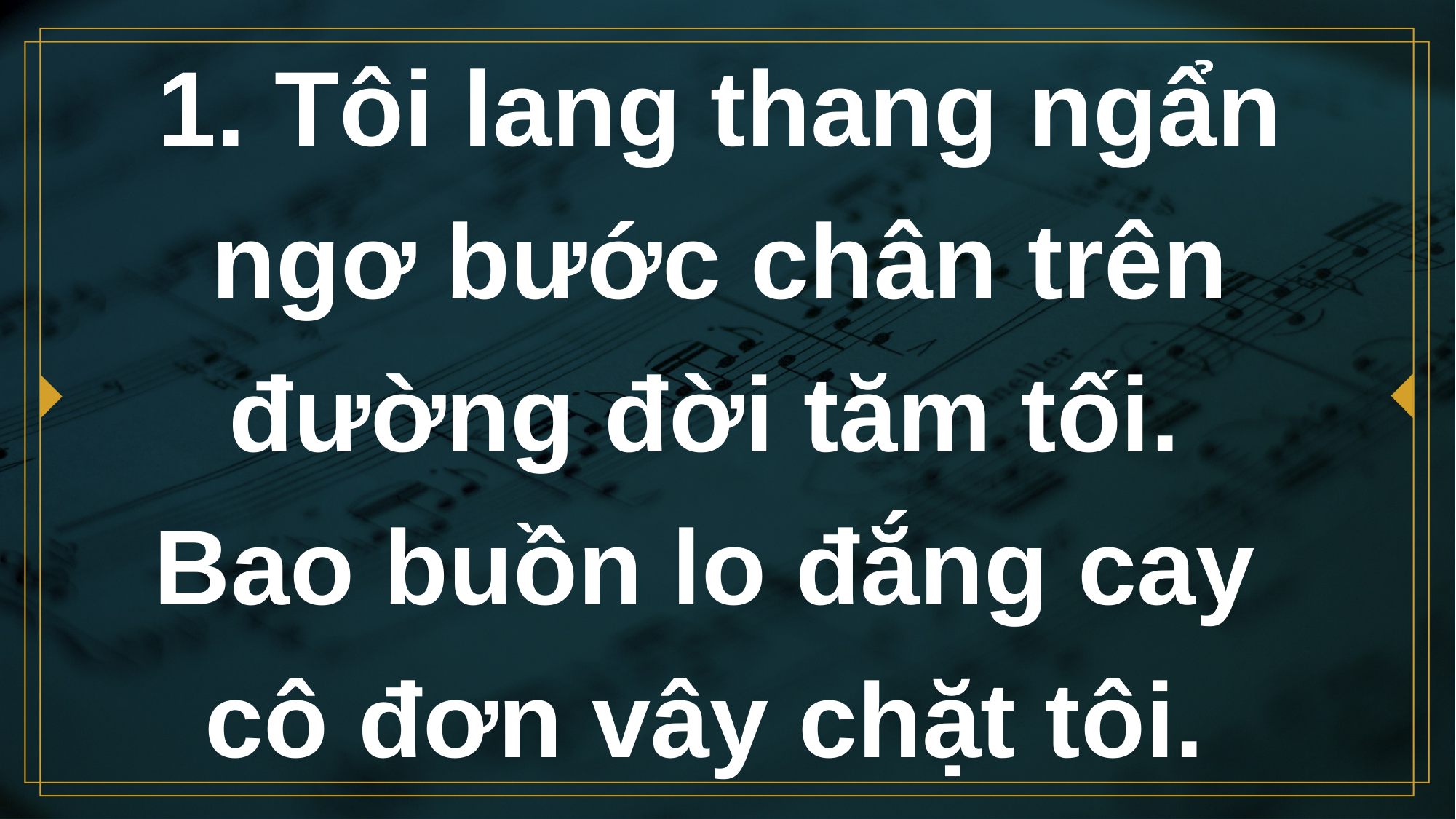

# 1. Tôi lang thang ngẩn ngơ bước chân trên đường đời tăm tối. Bao buồn lo đắng cay cô đơn vây chặt tôi.